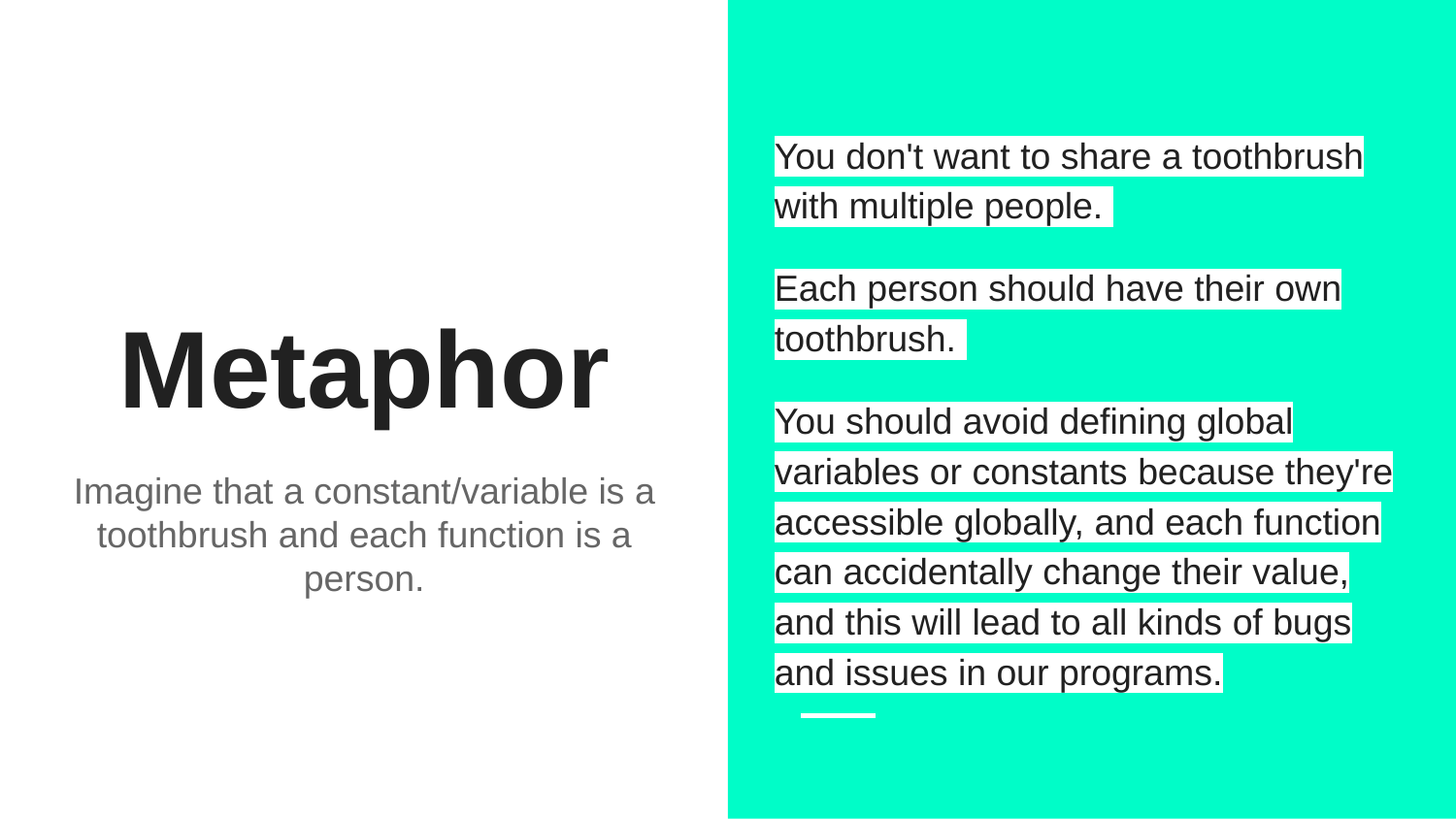

You don't want to share a toothbrush with multiple people.
Each person should have their own toothbrush.
You should avoid defining global variables or constants because they're accessible globally, and each function can accidentally change their value, and this will lead to all kinds of bugs and issues in our programs.
# Metaphor
Imagine that a constant/variable is a toothbrush and each function is a person.